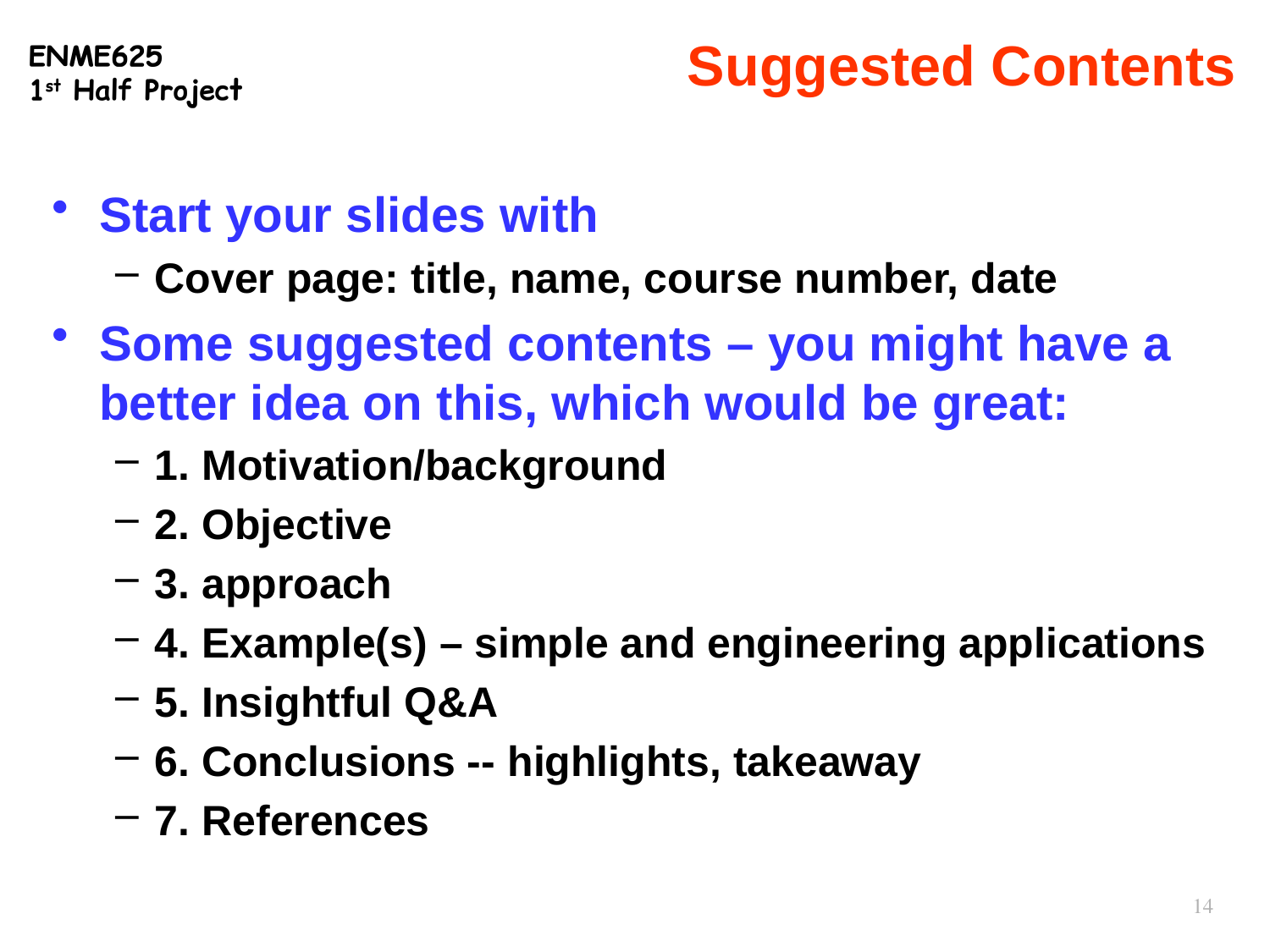

# Suggested Contents
Start your slides with
Cover page: title, name, course number, date
Some suggested contents – you might have a better idea on this, which would be great:
1. Motivation/background
2. Objective
3. approach
4. Example(s) – simple and engineering applications
5. Insightful Q&A
6. Conclusions -- highlights, takeaway
7. References

14